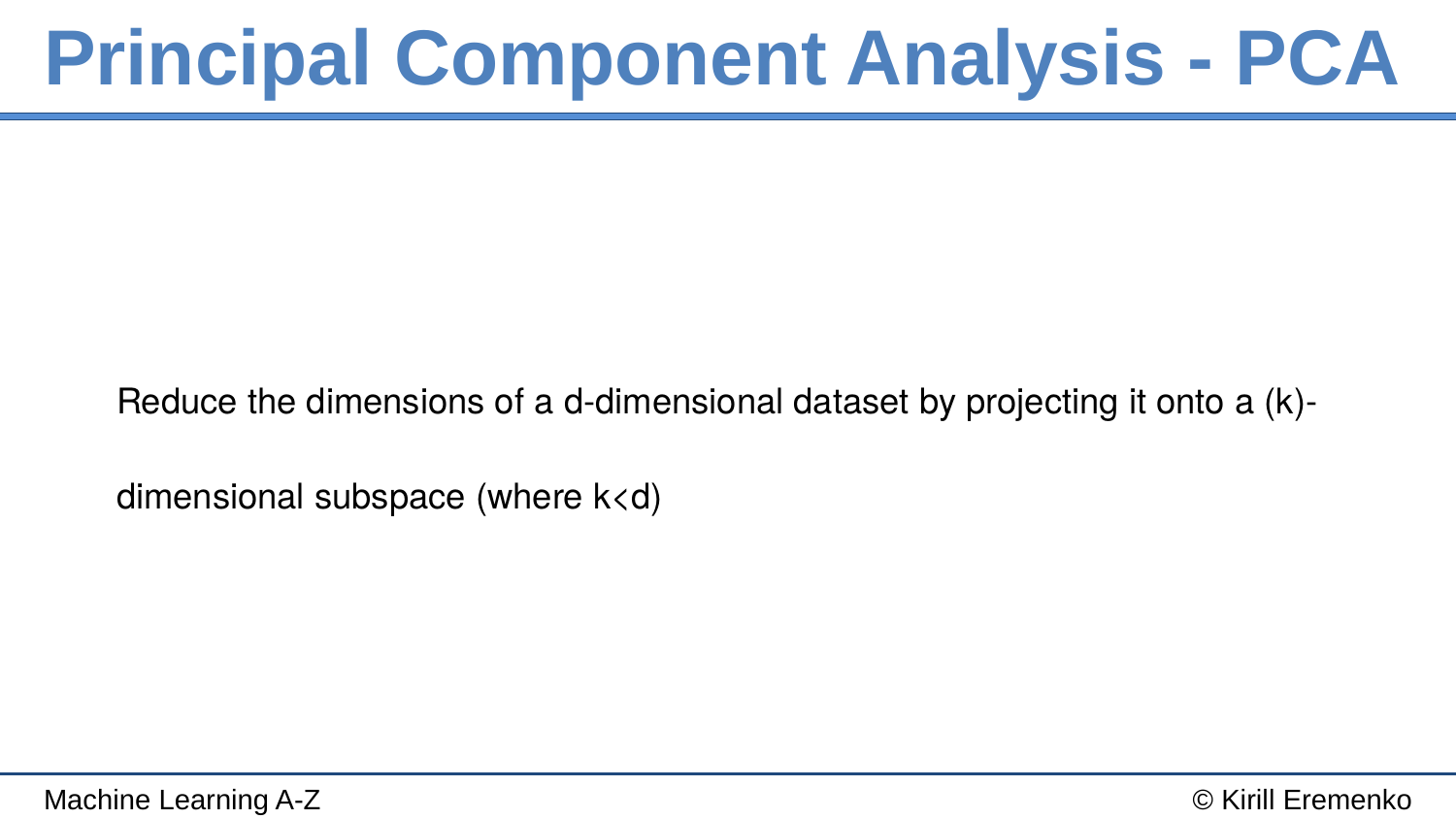

# Principal Component Analysis - PCA
Reduce the dimensions of a d-dimensional dataset by projecting it onto a (k)-dimensional subspace (where k<d)